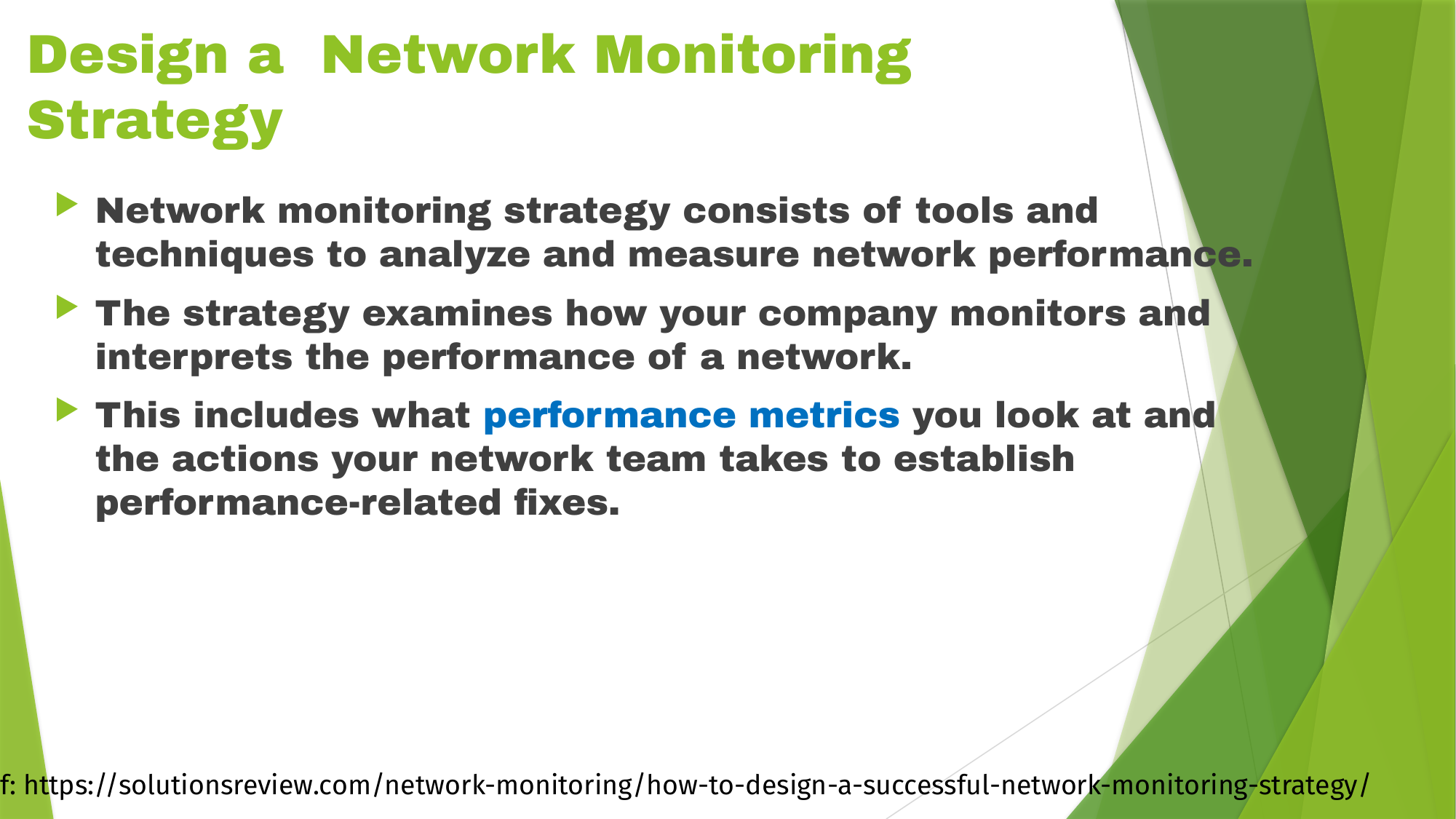

# Design a  Network Monitoring Strategy
Network monitoring strategy consists of tools and techniques to analyze and measure network performance.
The strategy examines how your company monitors and interprets the performance of a network.
This includes what performance metrics you look at and the actions your network team takes to establish performance-related fixes.
Ref: https://solutionsreview.com/network-monitoring/how-to-design-a-successful-network-monitoring-strategy/